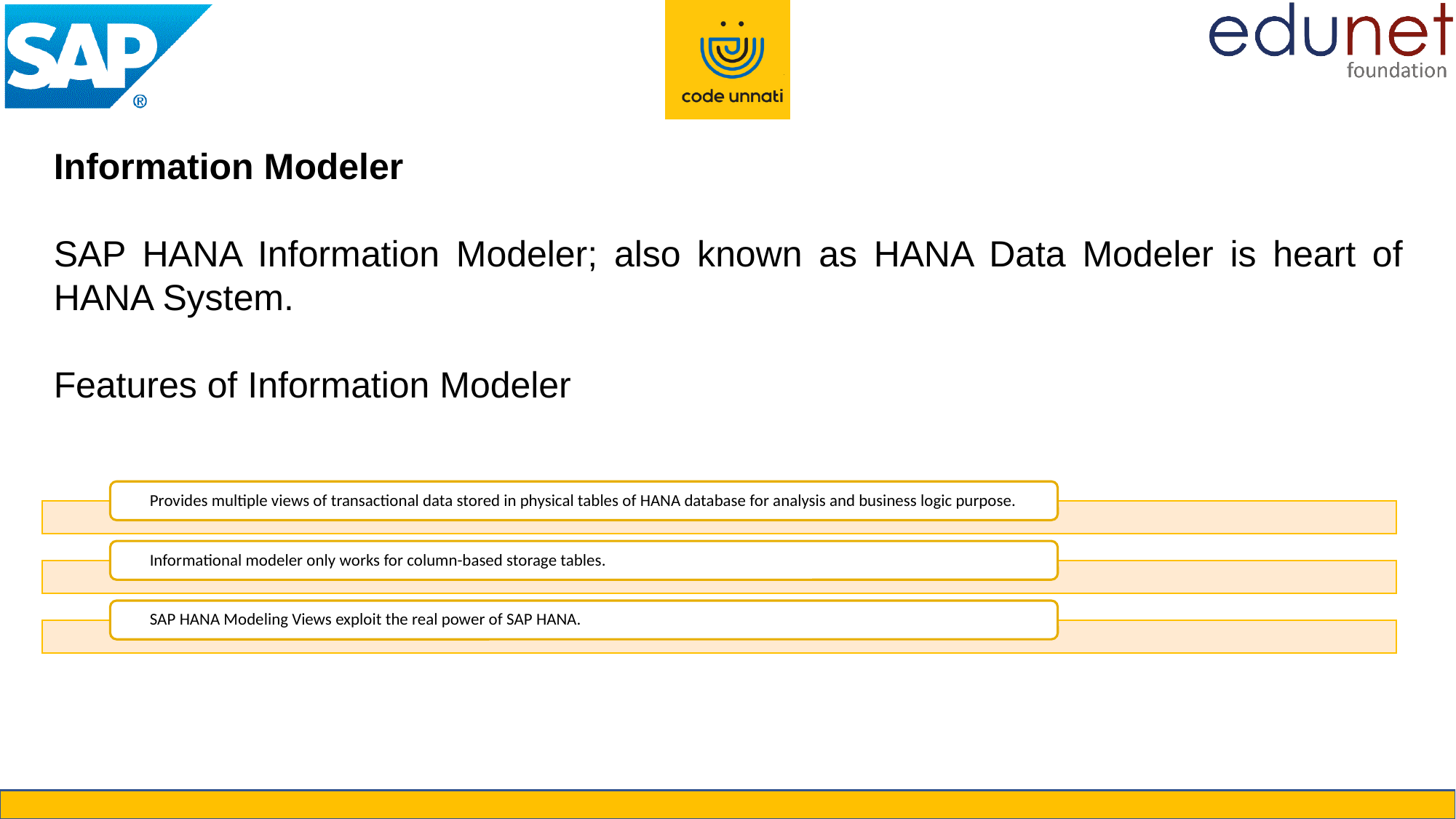

Information Modeler

SAP HANA Information Modeler; also known as HANA Data Modeler is heart of HANA System.

Features of Information Modeler
Provides multiple views of transactional data stored in physical tables of HANA database for analysis and business logic purpose.
Informational modeler only works for column-based storage tables.
SAP HANA Modeling Views exploit the real power of SAP HANA.